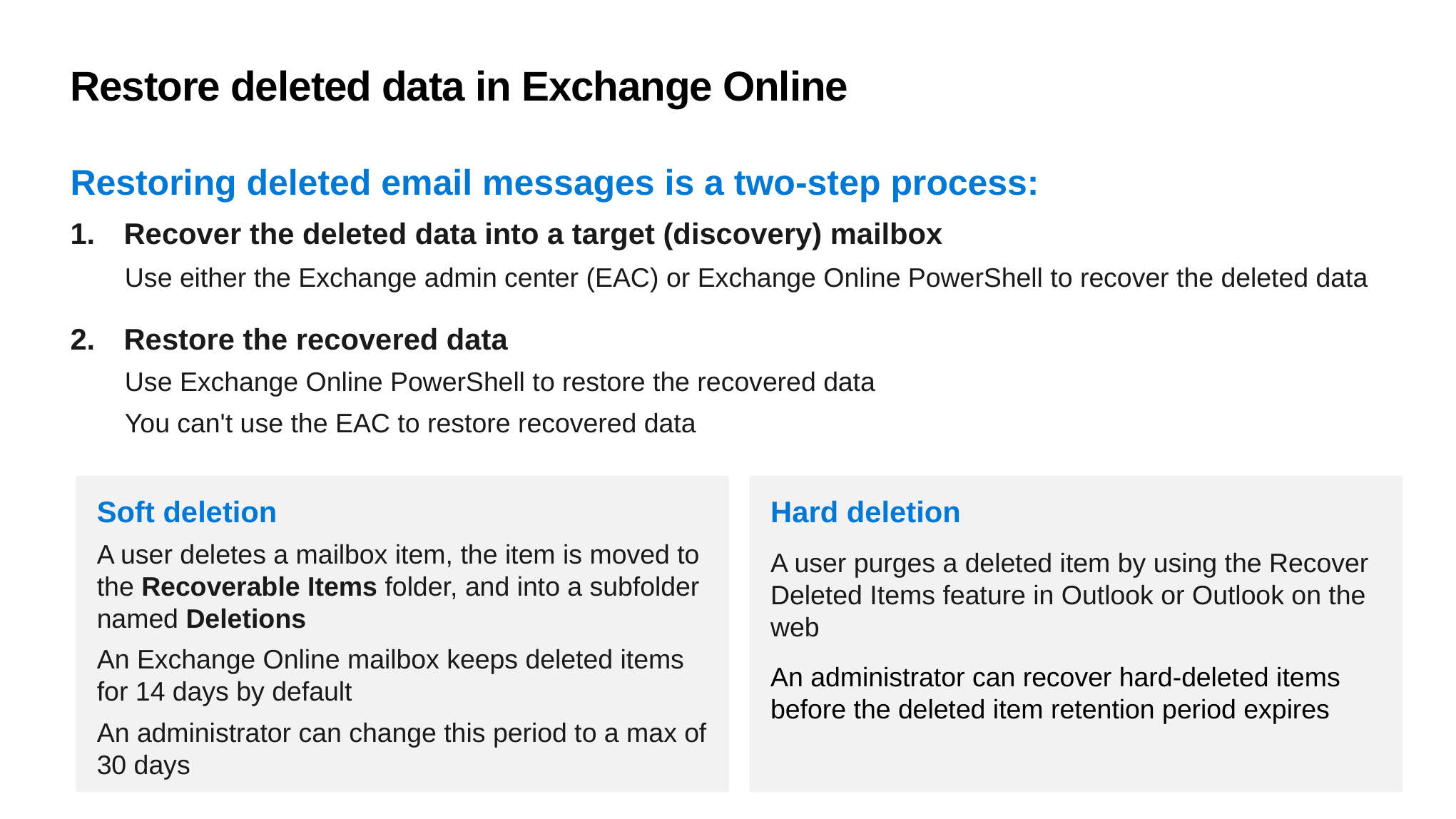

# Restore deleted data in Exchange Online
Restoring deleted email messages is a two-step process:
Recover the deleted data into a target (discovery) mailbox
Use either the Exchange admin center (EAC) or Exchange Online PowerShell to recover the deleted data
Restore the recovered data
Use Exchange Online PowerShell to restore the recovered data
You can't use the EAC to restore recovered data
Soft deletion
A user deletes a mailbox item, the item is moved to the Recoverable Items folder, and into a subfolder named Deletions
An Exchange Online mailbox keeps deleted items for 14 days by default
An administrator can change this period to a max of 30 days
Hard deletion
A user purges a deleted item by using the Recover Deleted Items feature in Outlook or Outlook on the web
An administrator can recover hard-deleted items before the deleted item retention period expires